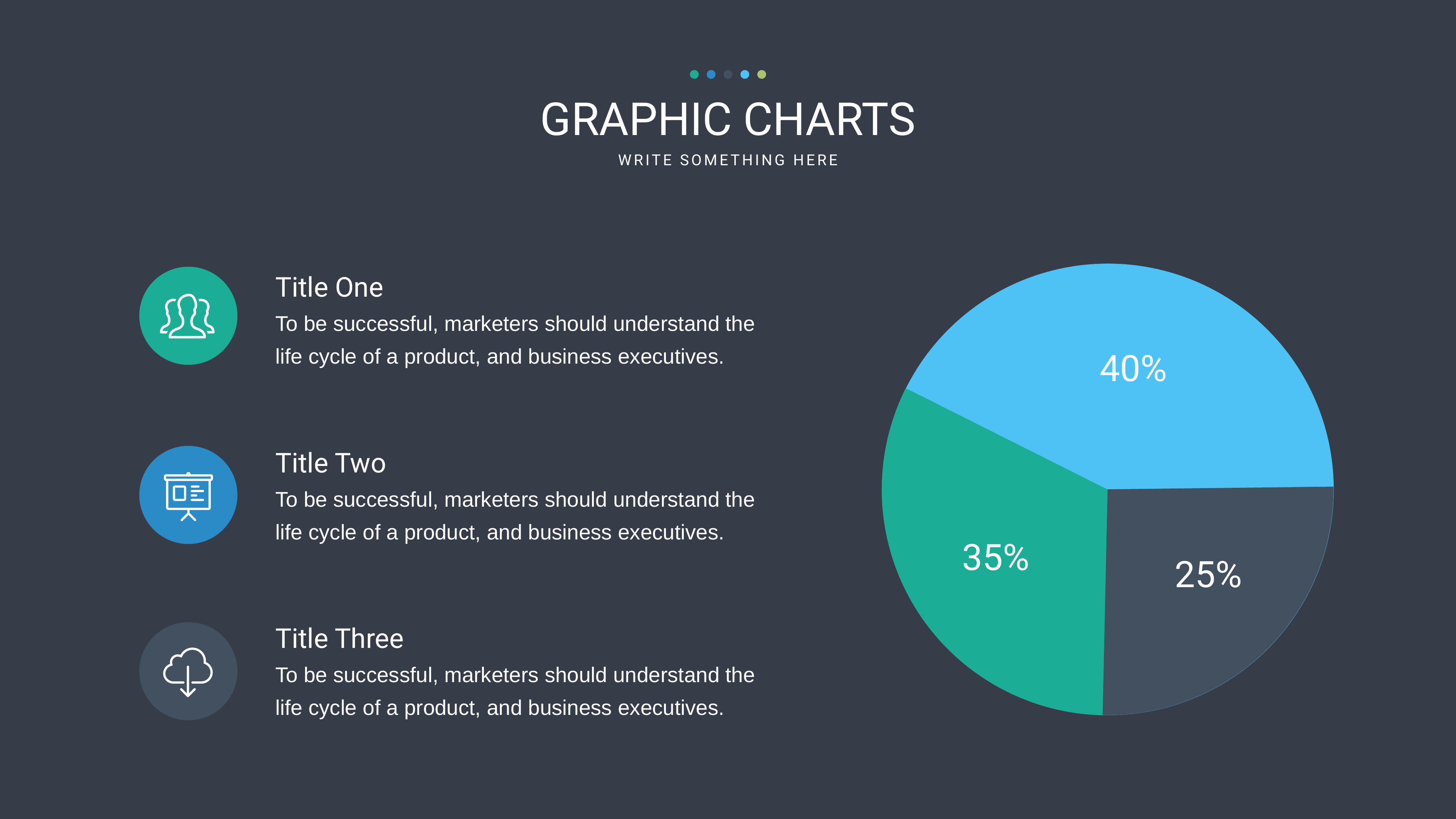

GRAPHIC CHARTS
WRITE SOMETHING HERE

Title One
To be successful, marketers should understand the life cycle of a product, and business executives.

40%
Title Two
To be successful, marketers should understand the life cycle of a product, and business executives.

35%
25%
Title Three
To be successful, marketers should understand the life cycle of a product, and business executives.